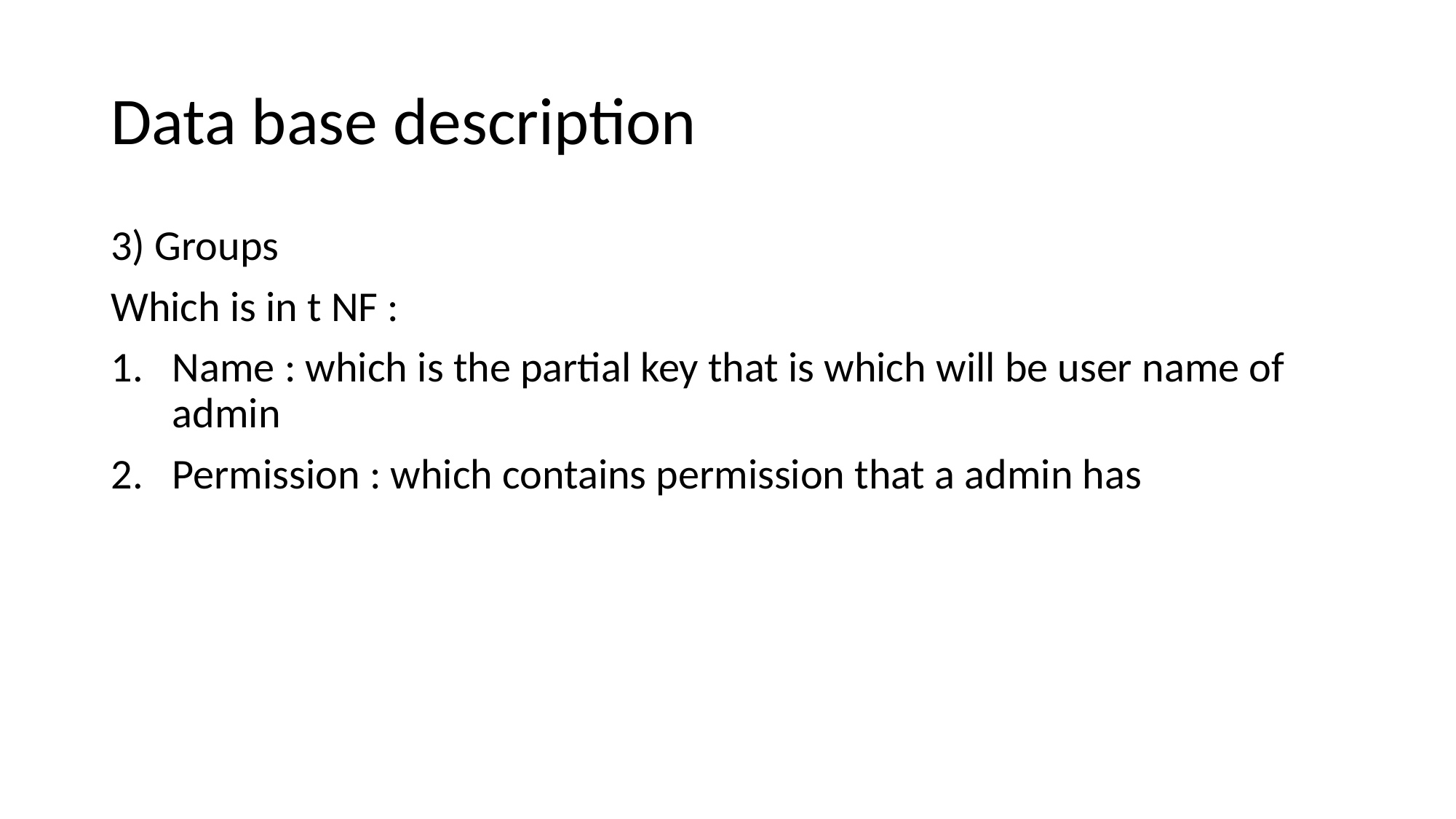

# Data base description
3) Groups
Which is in t NF :
Name : which is the partial key that is which will be user name of admin
Permission : which contains permission that a admin has